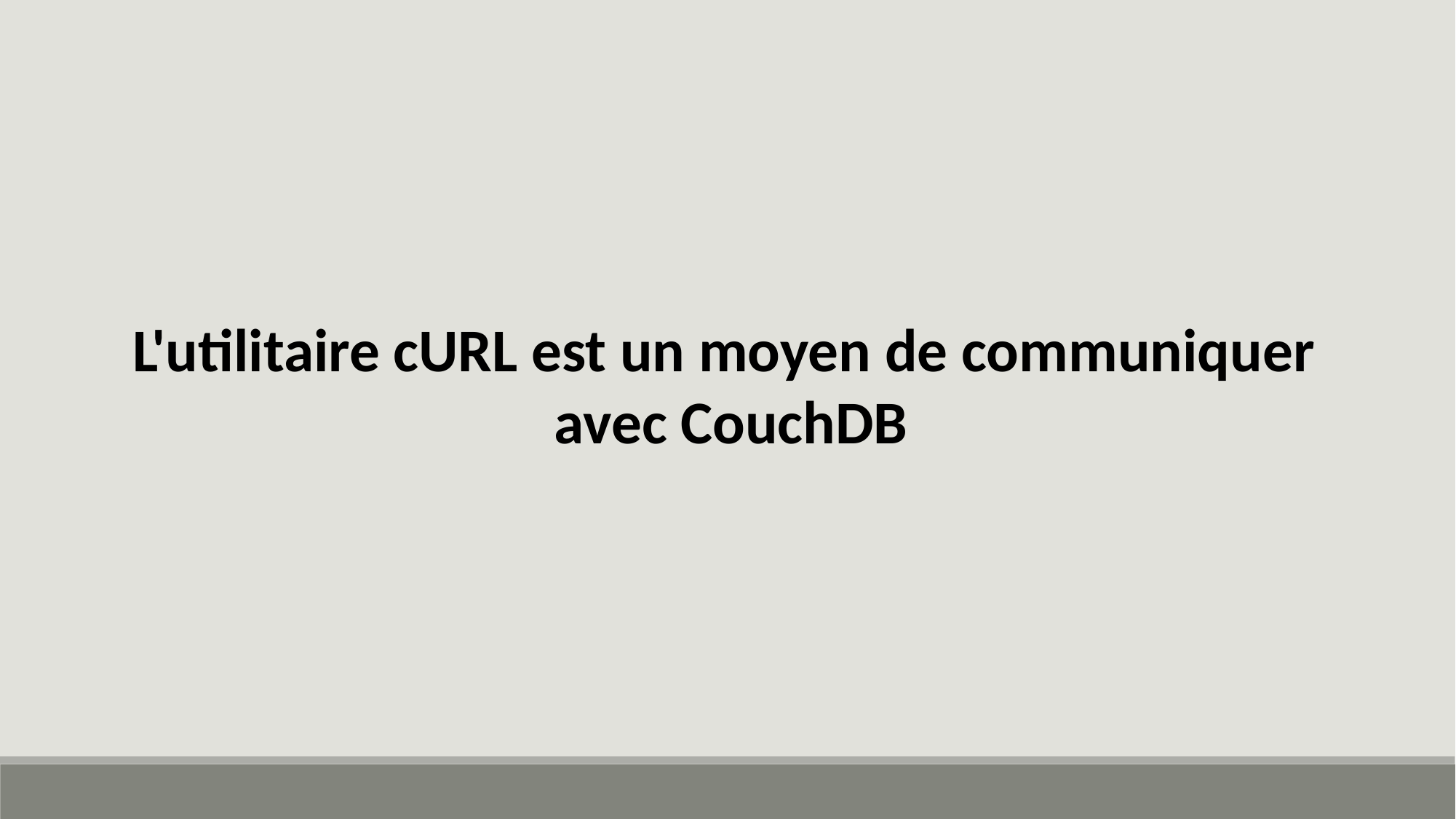

L'utilitaire cURL est un moyen de communiquer
 avec CouchDB